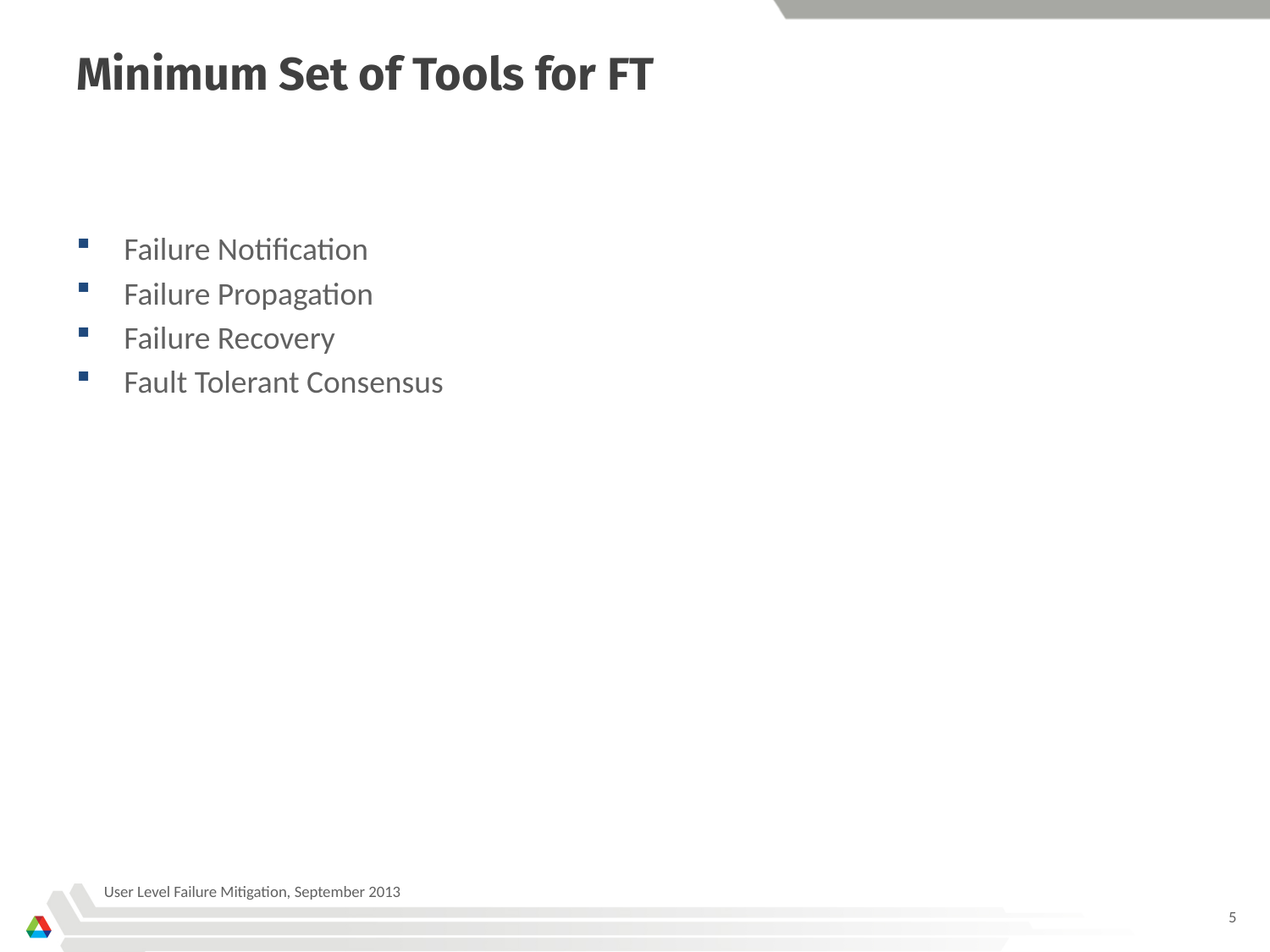

# Minimum Set of Tools for FT
Failure Notification
Failure Propagation
Failure Recovery
Fault Tolerant Consensus
User Level Failure Mitigation, September 2013
5